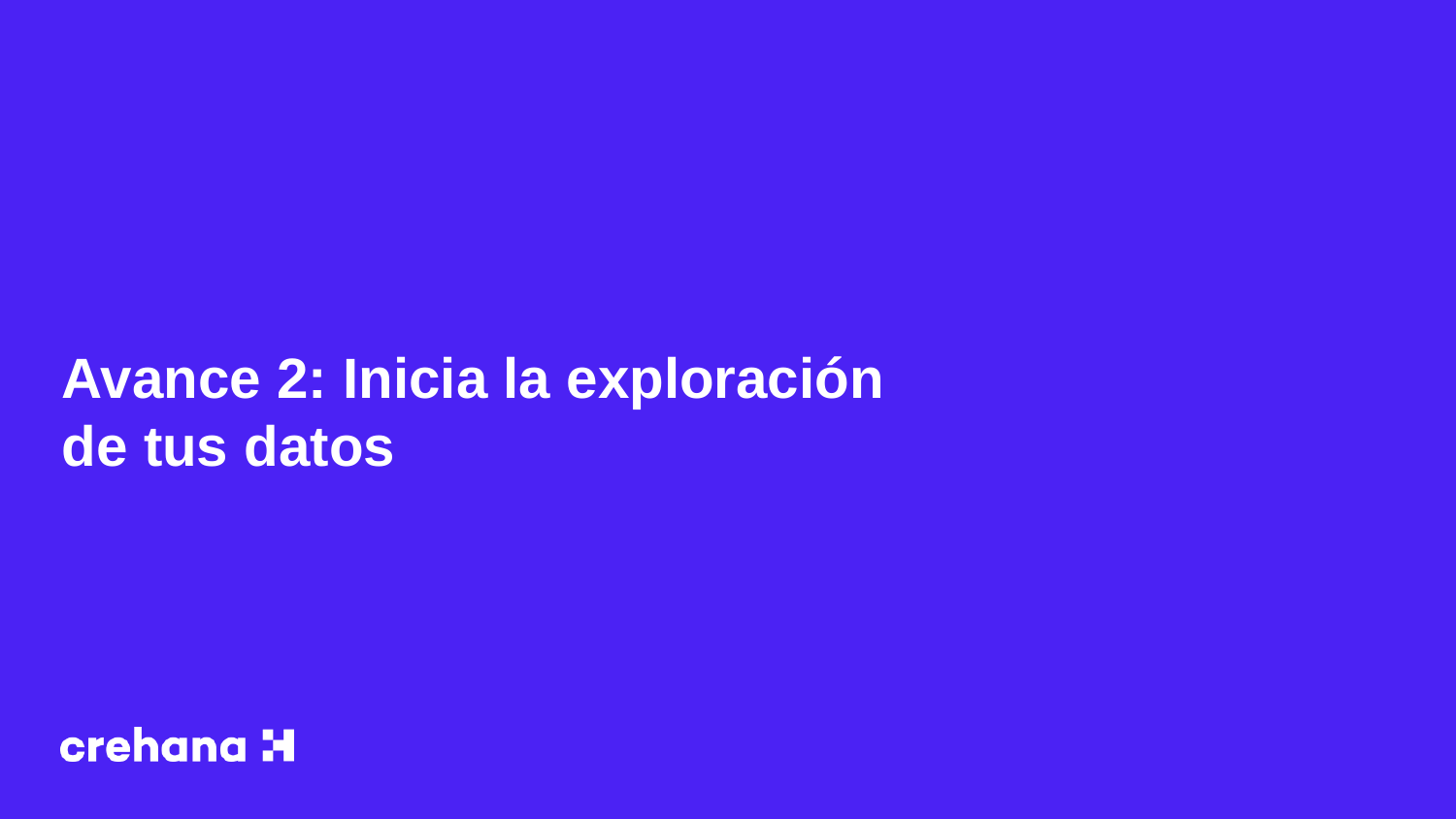

# Avance 2: Inicia la exploración de tus datos